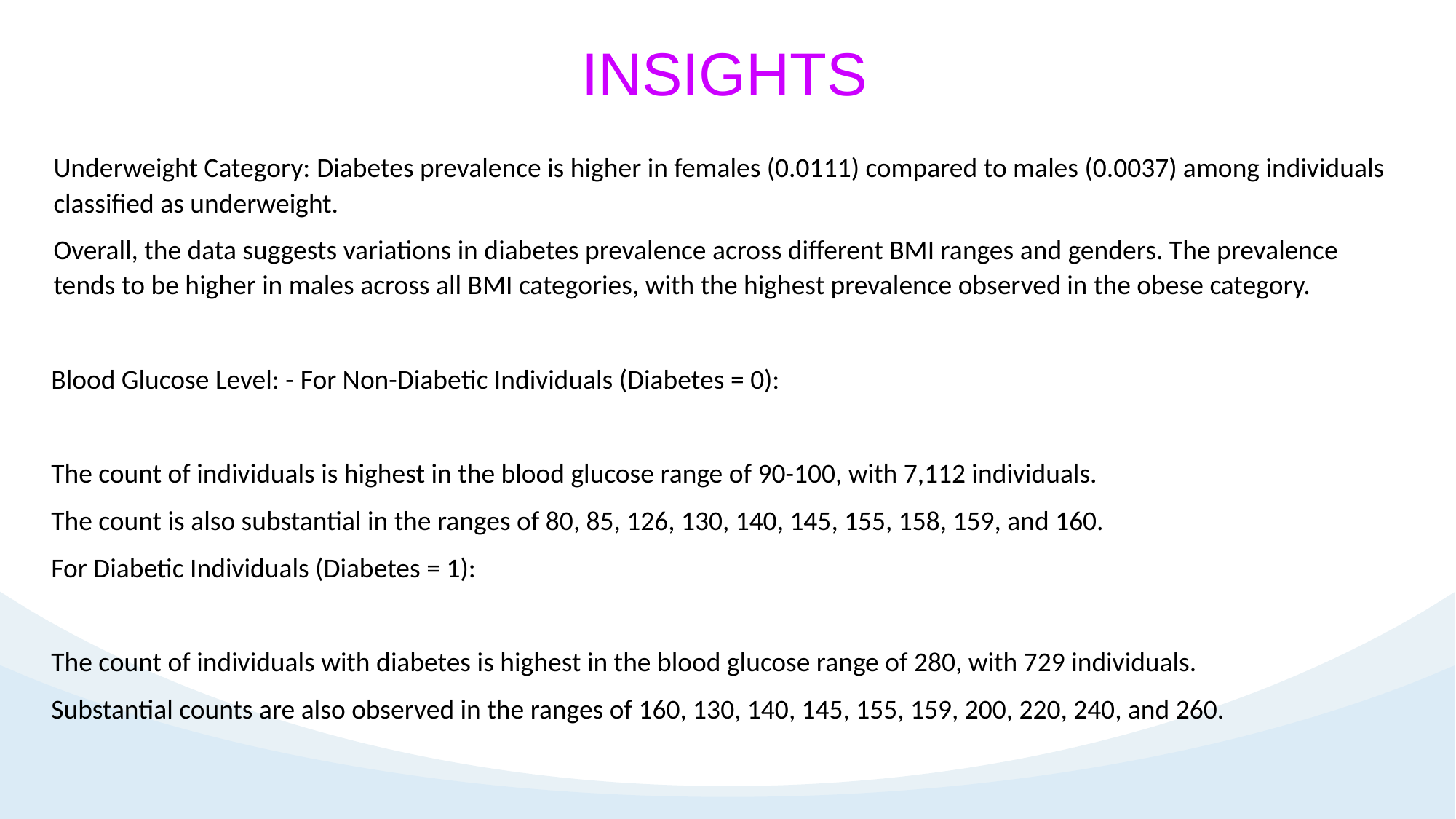

INSIGHTS
Underweight Category: Diabetes prevalence is higher in females (0.0111) compared to males (0.0037) among individuals classified as underweight.
Overall, the data suggests variations in diabetes prevalence across different BMI ranges and genders. The prevalence tends to be higher in males across all BMI categories, with the highest prevalence observed in the obese category.
Blood Glucose Level: - For Non-Diabetic Individuals (Diabetes = 0):

The count of individuals is highest in the blood glucose range of 90-100, with 7,112 individuals.
The count is also substantial in the ranges of 80, 85, 126, 130, 140, 145, 155, 158, 159, and 160.
For Diabetic Individuals (Diabetes = 1):

The count of individuals with diabetes is highest in the blood glucose range of 280, with 729 individuals.
Substantial counts are also observed in the ranges of 160, 130, 140, 145, 155, 159, 200, 220, 240, and 260.